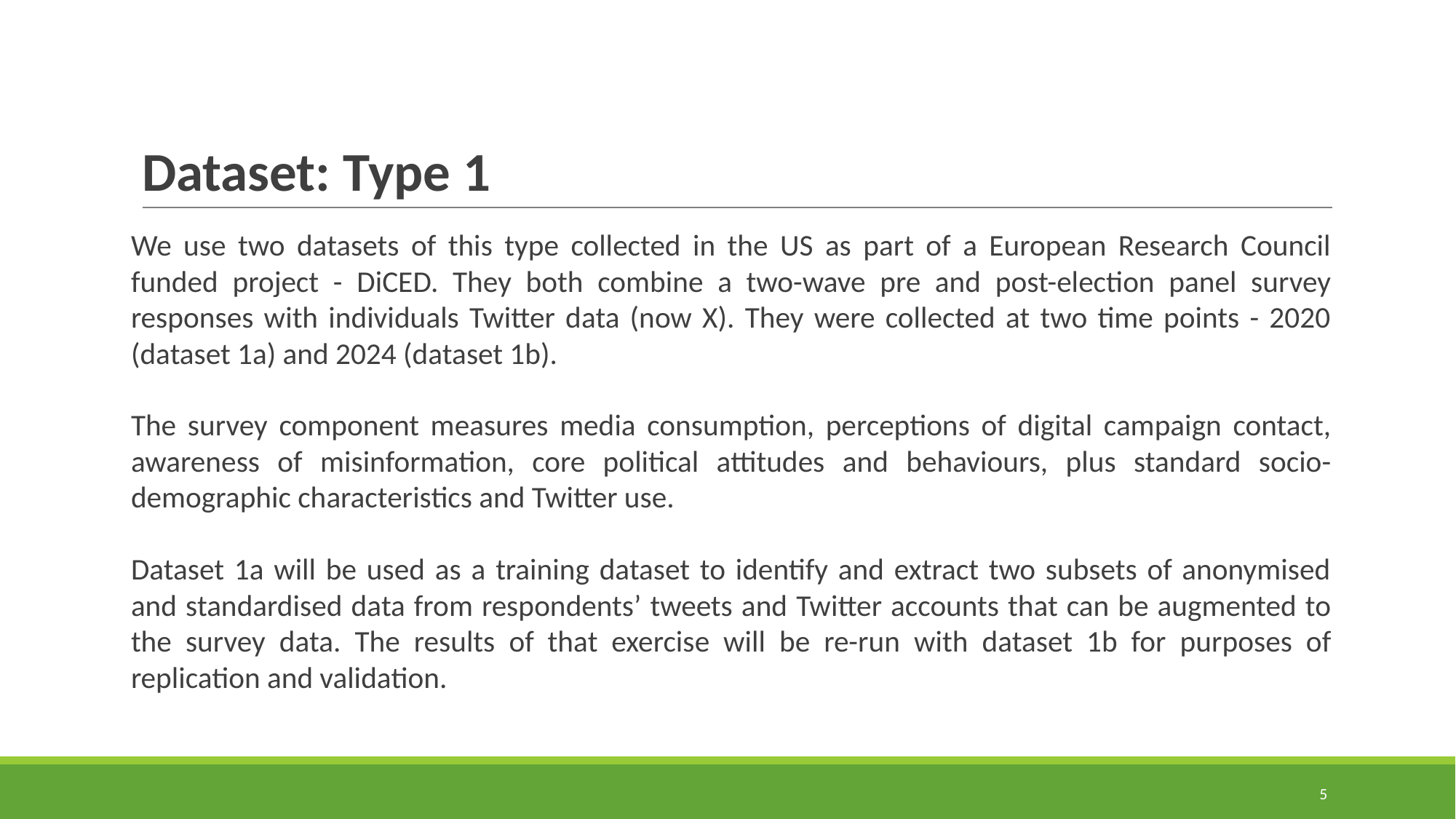

# Dataset: Type 1
We use two datasets of this type collected in the US as part of a European Research Council funded project - DiCED. They both combine a two-wave pre and post-election panel survey responses with individuals Twitter data (now X). They were collected at two time points - 2020 (dataset 1a) and 2024 (dataset 1b).

The survey component measures media consumption, perceptions of digital campaign contact, awareness of misinformation, core political attitudes and behaviours, plus standard socio-demographic characteristics and Twitter use.

Dataset 1a will be used as a training dataset to identify and extract two subsets of anonymised and standardised data from respondents’ tweets and Twitter accounts that can be augmented to the survey data. The results of that exercise will be re-run with dataset 1b for purposes of replication and validation.

5